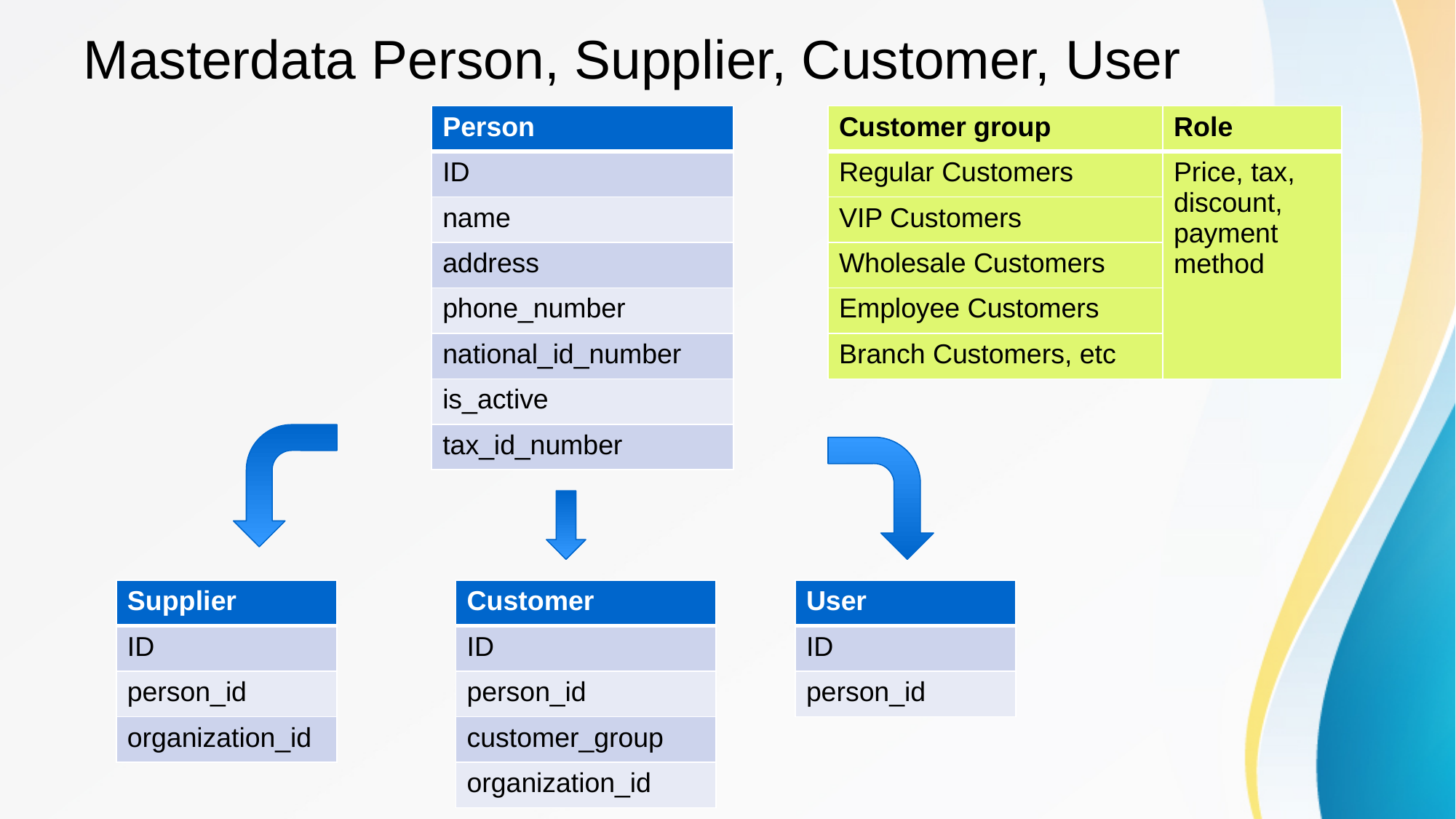

# Masterdata Person, Supplier, Customer, User
| Person |
| --- |
| ID |
| name |
| address |
| phone\_number |
| national\_id\_number |
| is\_active |
| tax\_id\_number |
| Customer group | Role |
| --- | --- |
| Regular Customers | Price, tax, discount, payment method |
| VIP Customers |  |
| Wholesale Customers |  |
| Employee Customers |  |
| Branch Customers, etc |  |

| Supplier |
| --- |
| ID |
| person\_id |
| organization\_id |
| Customer |
| --- |
| ID |
| person\_id |
| customer\_group |
| organization\_id |
| User |
| --- |
| ID |
| person\_id |